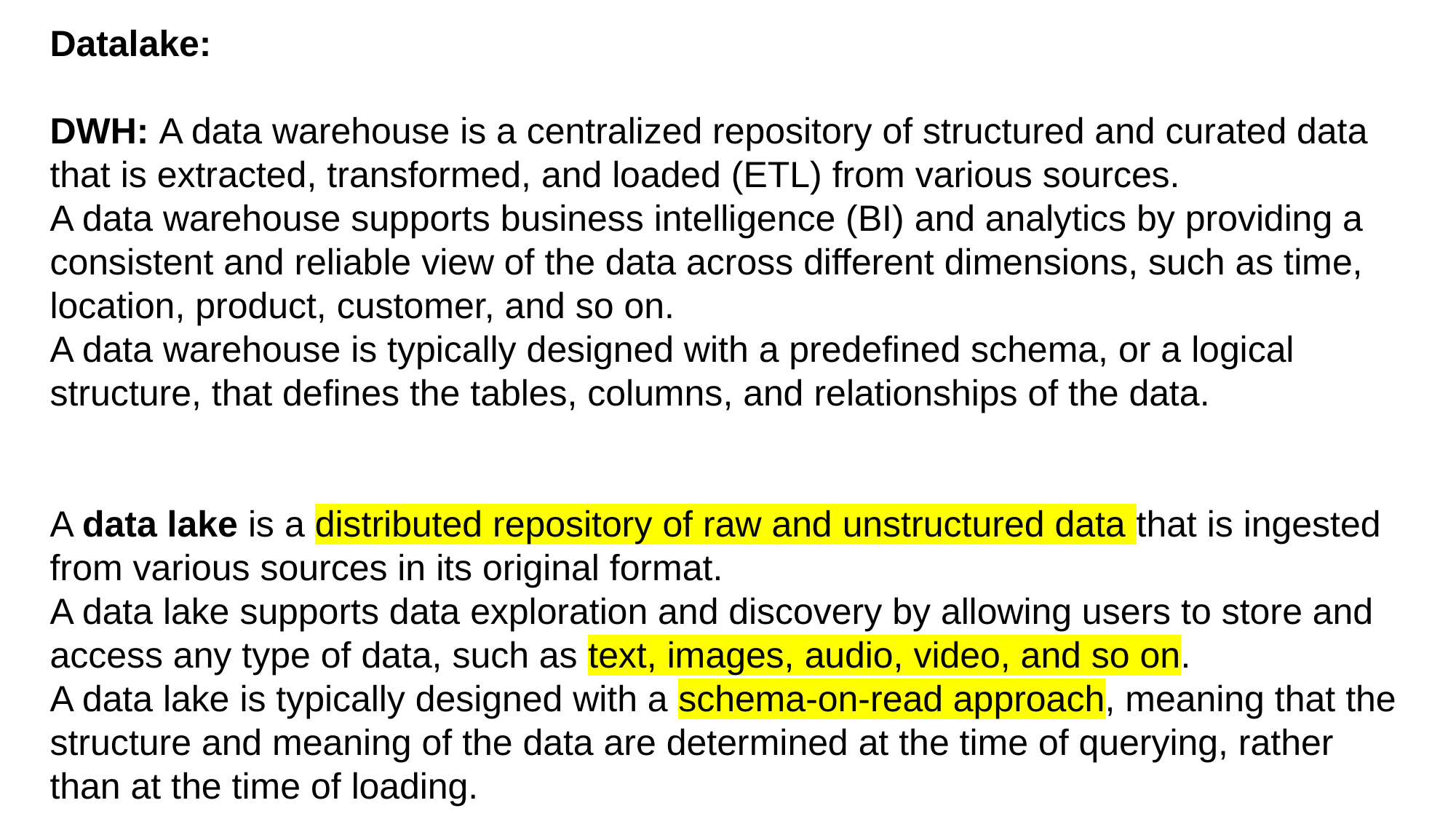

Datalake:

DWH: A data warehouse is a centralized repository of structured and curated data that is extracted, transformed, and loaded (ETL) from various sources.
A data warehouse supports business intelligence (BI) and analytics by providing a consistent and reliable view of the data across different dimensions, such as time, location, product, customer, and so on.
A data warehouse is typically designed with a predefined schema, or a logical structure, that defines the tables, columns, and relationships of the data.

A data lake is a distributed repository of raw and unstructured data that is ingested from various sources in its original format.
A data lake supports data exploration and discovery by allowing users to store and access any type of data, such as text, images, audio, video, and so on.
A data lake is typically designed with a schema-on-read approach, meaning that the structure and meaning of the data are determined at the time of querying, rather than at the time of loading.